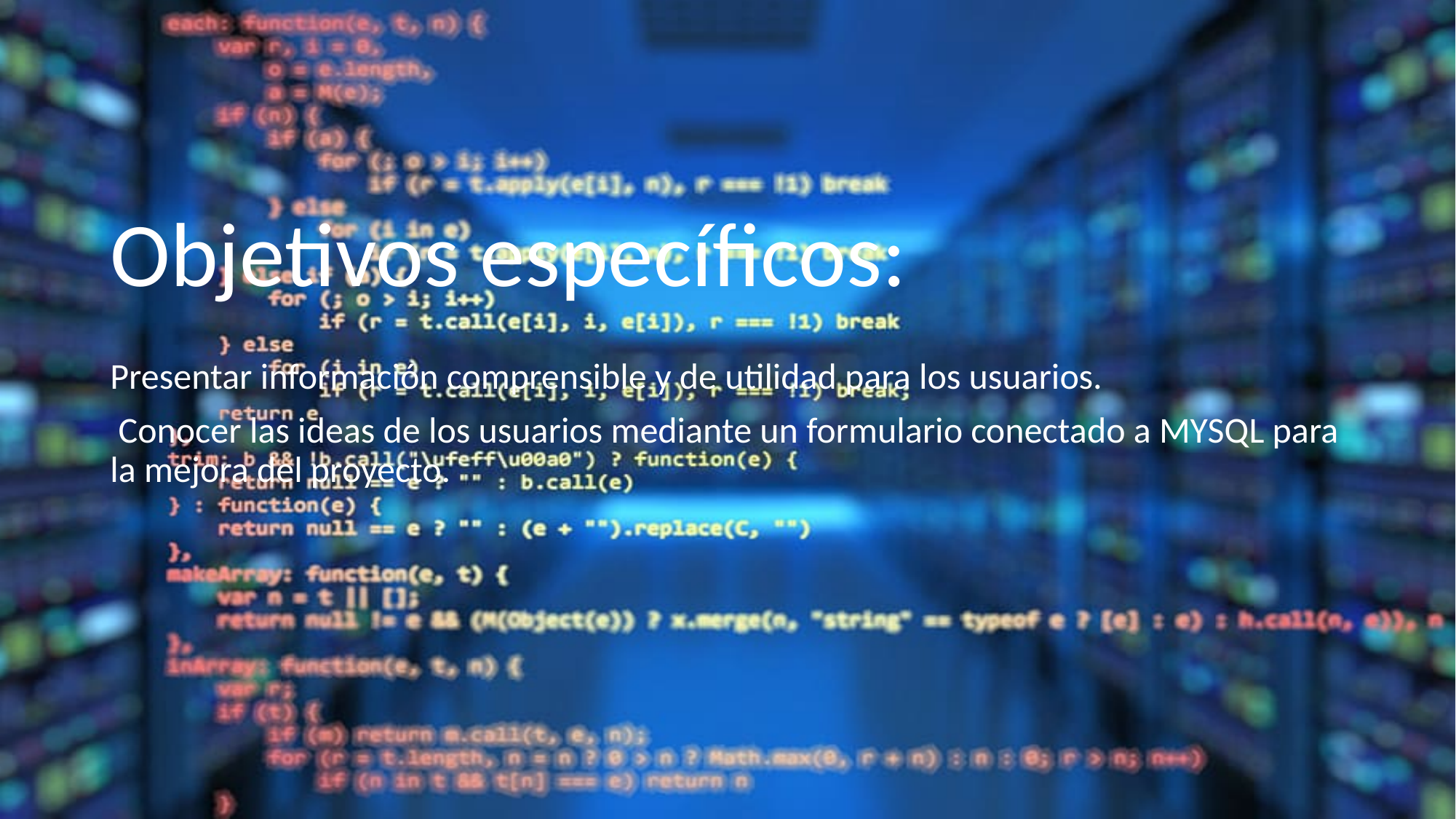

# Objetivos específicos:
Presentar información comprensible y de utilidad para los usuarios.
 Conocer las ideas de los usuarios mediante un formulario conectado a MYSQL para la mejora del proyecto.